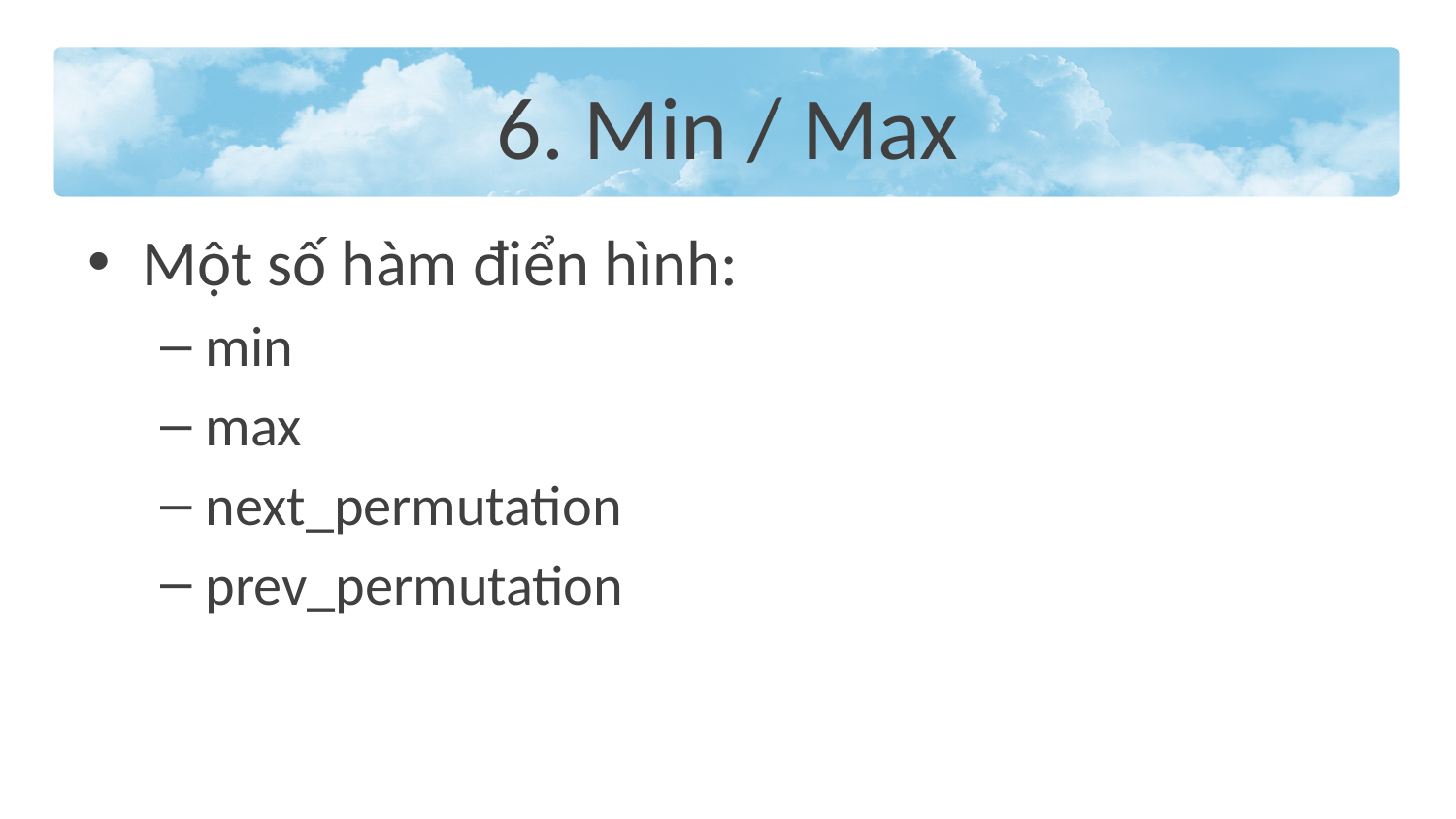

# 6. Min / Max
Một số hàm điển hình:
min
max
next_permutation
prev_permutation